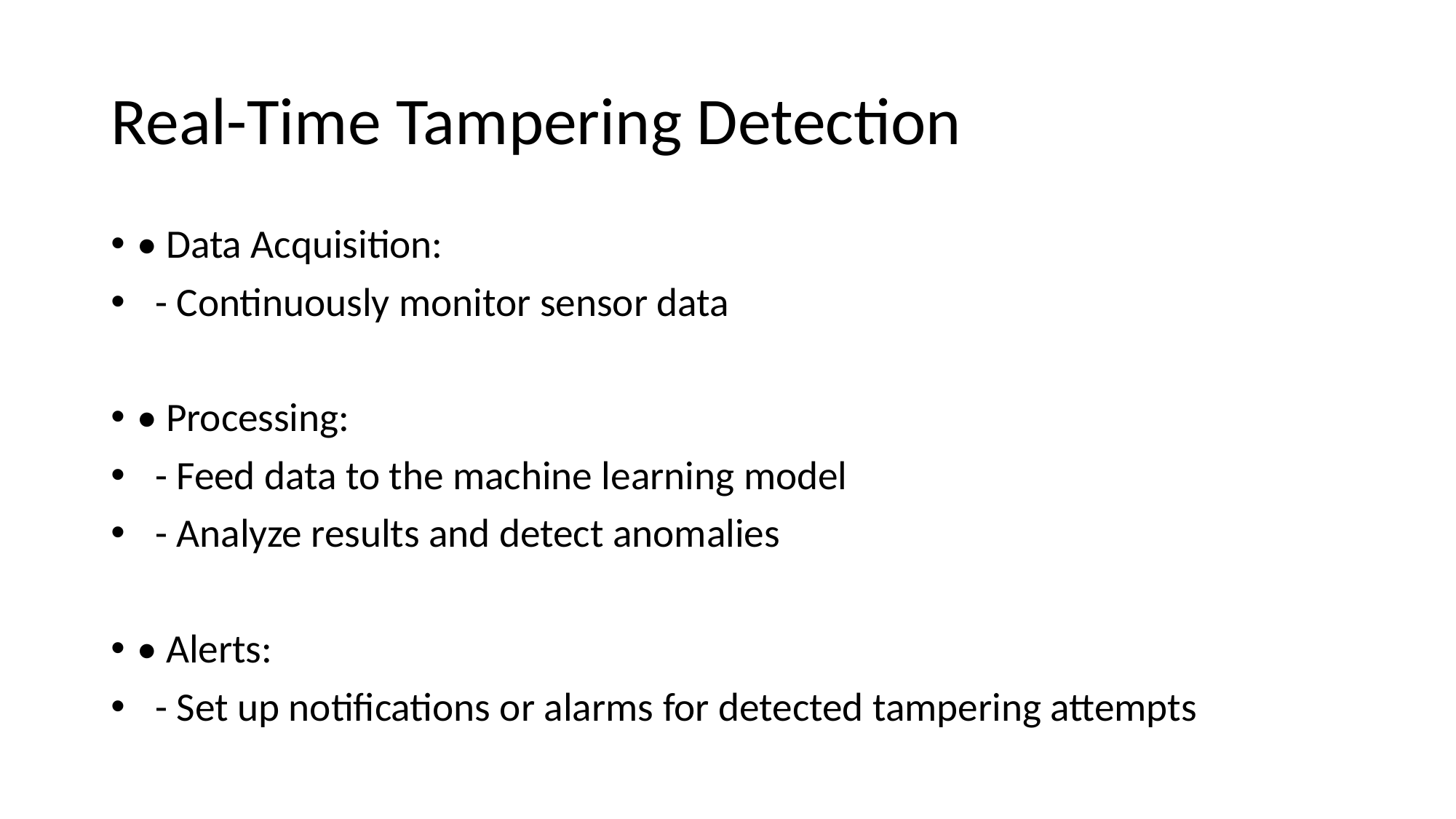

# Real-Time Tampering Detection
• Data Acquisition:
  - Continuously monitor sensor data

• Processing:
  - Feed data to the machine learning model
  - Analyze results and detect anomalies

• Alerts:
  - Set up notifications or alarms for detected tampering attempts